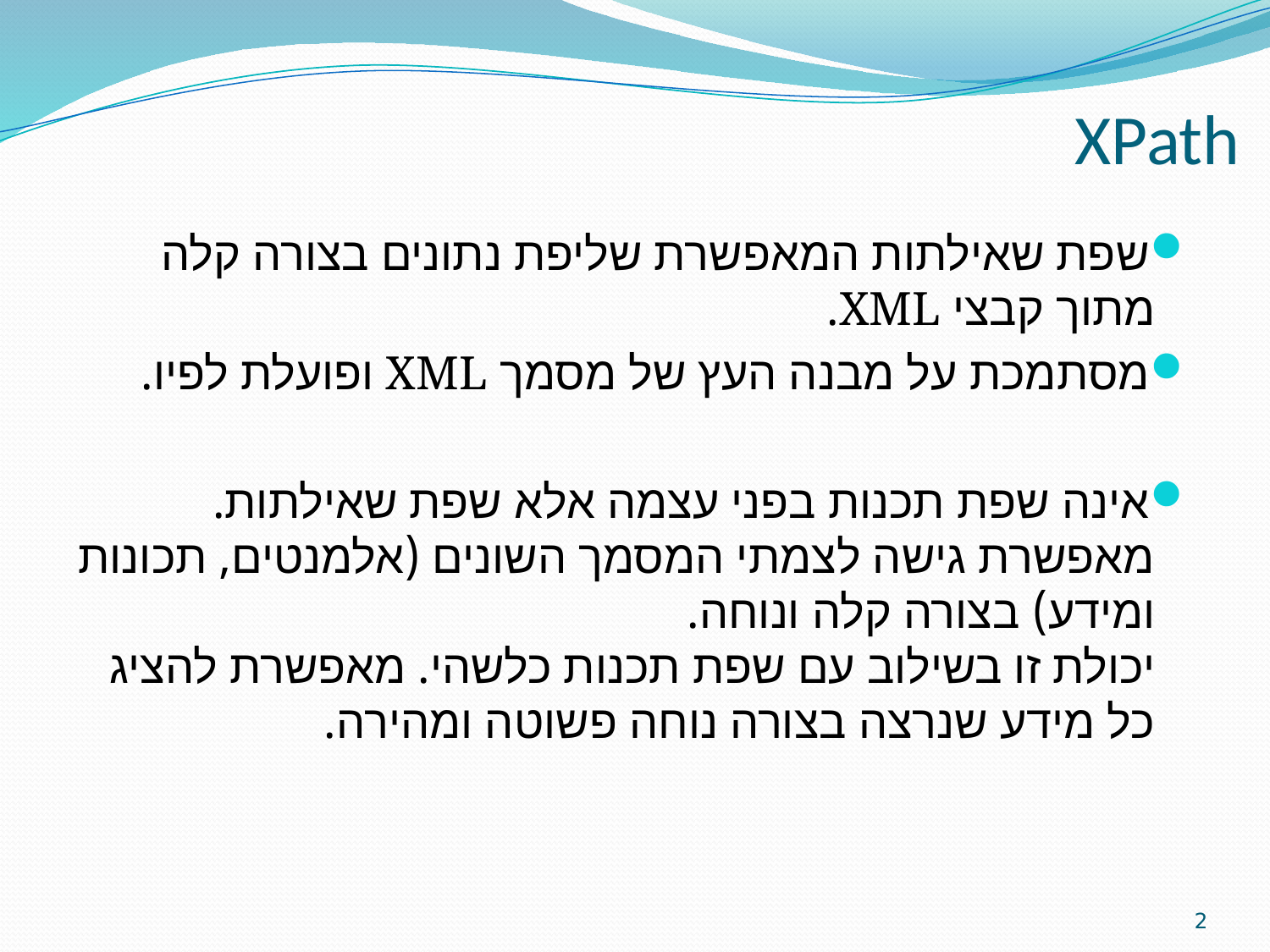

XPath
שפת שאילתות המאפשרת שליפת נתונים בצורה קלה מתוך קבצי XML.
מסתמכת על מבנה העץ של מסמך XML ופועלת לפיו.

אינה שפת תכנות בפני עצמה אלא שפת שאילתות.
מאפשרת גישה לצמתי המסמך השונים (אלמנטים, תכונות ומידע) בצורה קלה ונוחה.
יכולת זו בשילוב עם שפת תכנות כלשהי. מאפשרת להציג כל מידע שנרצה בצורה נוחה פשוטה ומהירה.
2